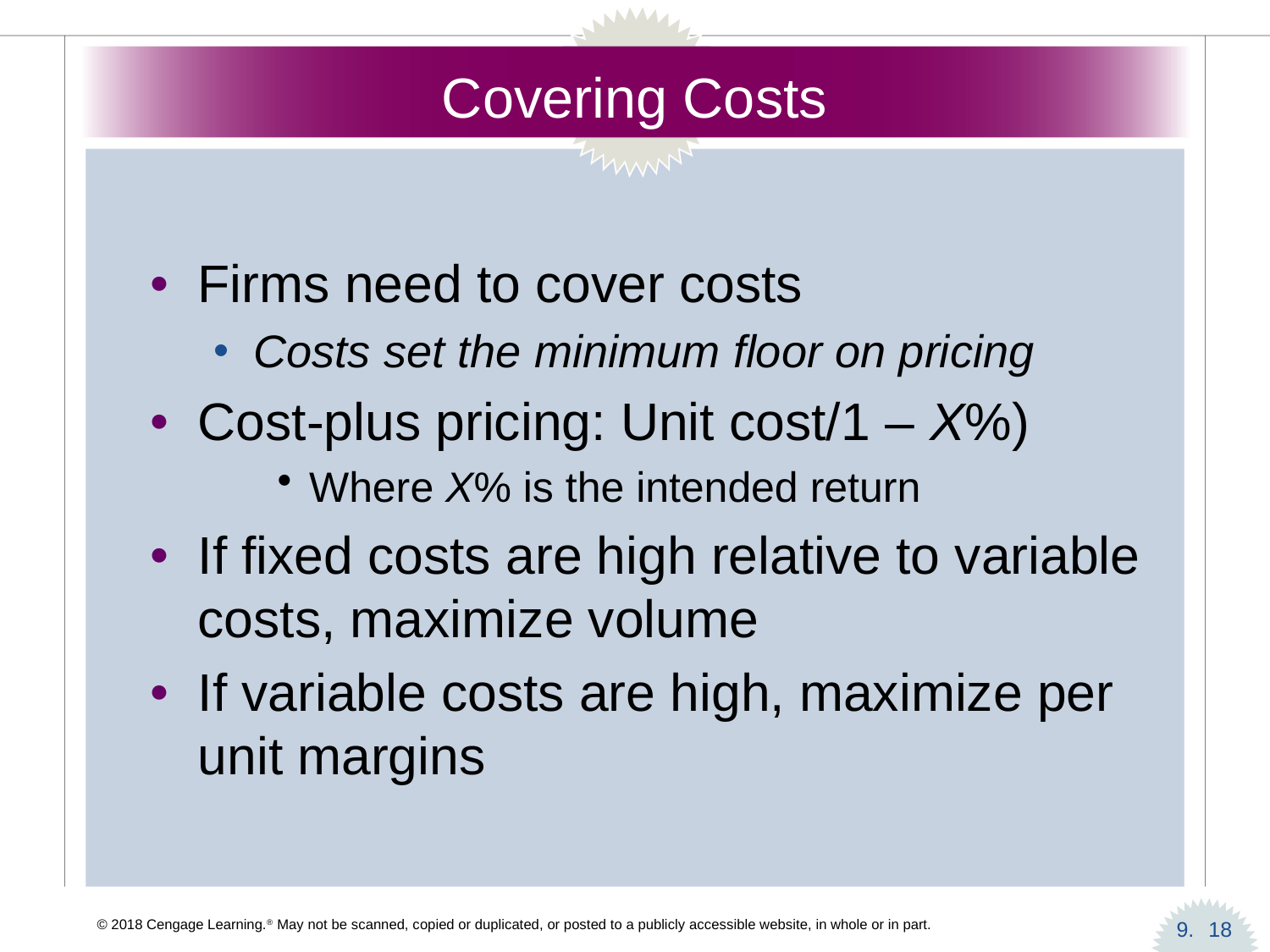

# Covering Costs
Firms need to cover costs
Costs set the minimum floor on pricing
Cost-plus pricing: Unit cost/1 – X%)
Where X% is the intended return
If fixed costs are high relative to variable costs, maximize volume
If variable costs are high, maximize per unit margins

18